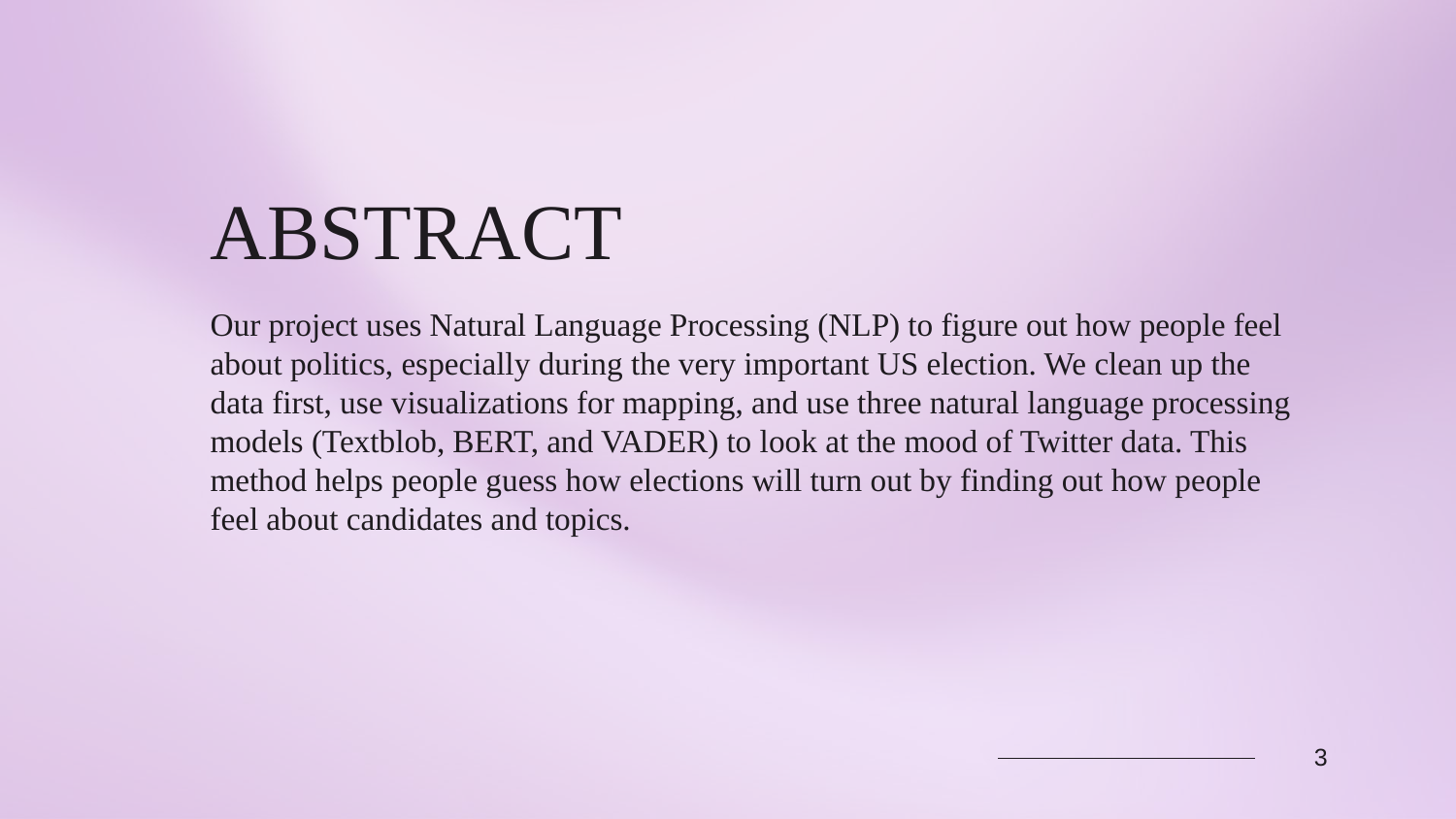

# ABSTRACT
Our project uses Natural Language Processing (NLP) to figure out how people feel about politics, especially during the very important US election. We clean up the data first, use visualizations for mapping, and use three natural language processing models (Textblob, BERT, and VADER) to look at the mood of Twitter data. This method helps people guess how elections will turn out by finding out how people feel about candidates and topics.

3